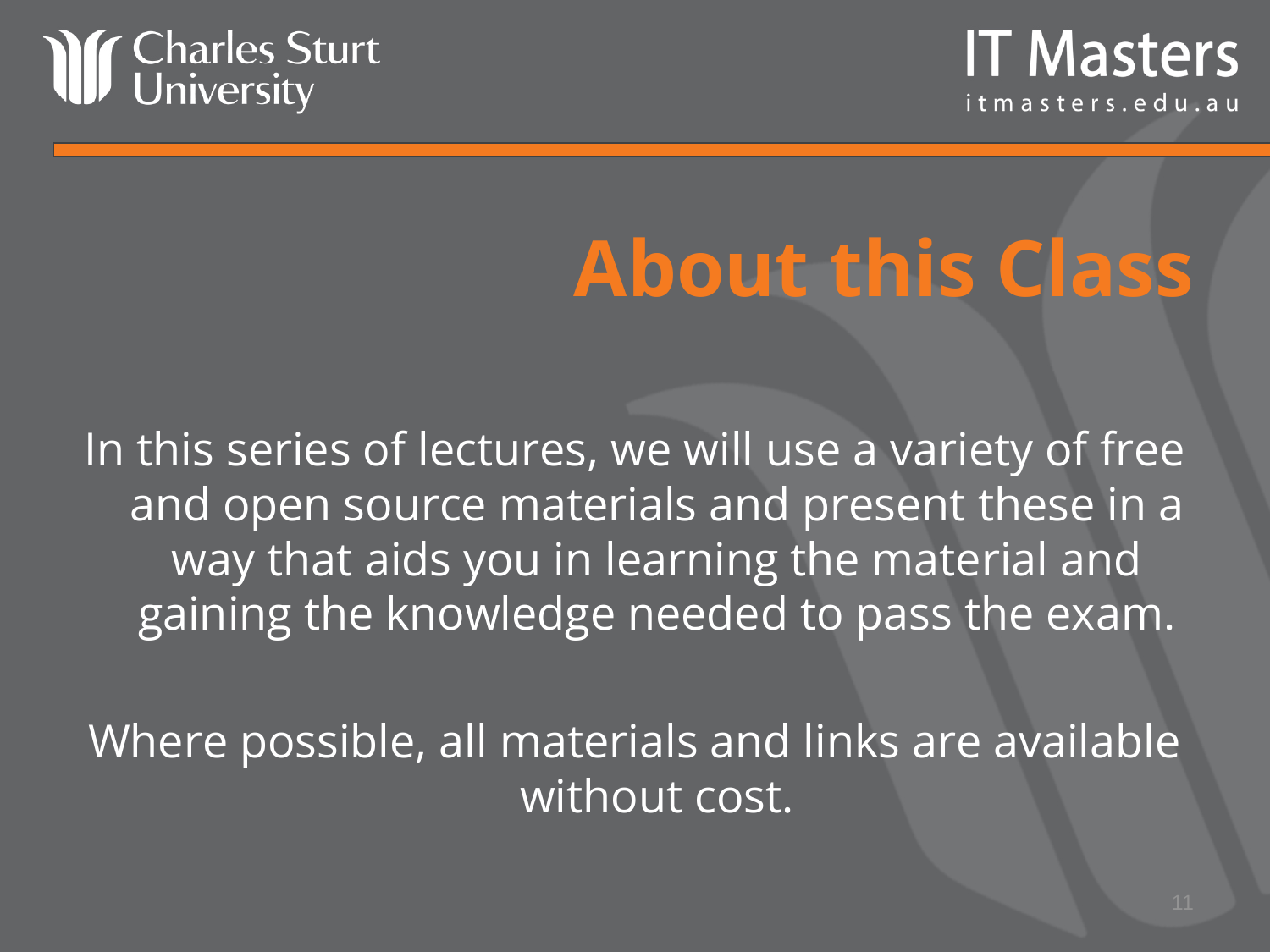

# About this Class

In this series of lectures, we will use a variety of free and open source materials and present these in a way that aids you in learning the material and gaining the knowledge needed to pass the exam.

Where possible, all materials and links are available without cost.
11